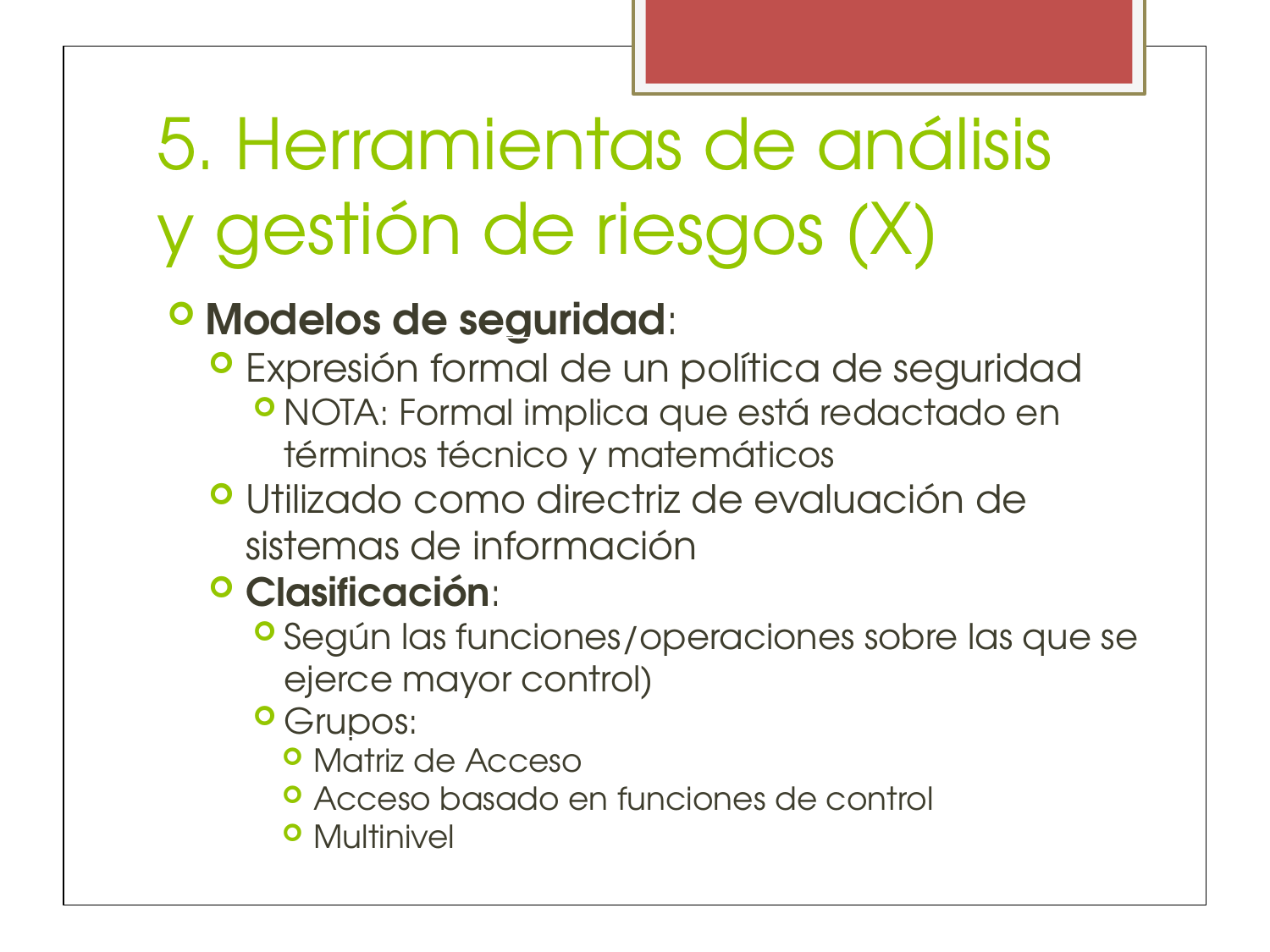

5. Herramientas de análisis y gestión de riesgos (X)
Modelos de seguridad:
Expresión formal de un política de seguridad
NOTA: Formal implica que está redactado en términos técnico y matemáticos
Utilizado como directriz de evaluación de sistemas de información
Clasificación:
Según las funciones/operaciones sobre las que se ejerce mayor control)
Grupos:
Matriz de Acceso
Acceso basado en funciones de control
Multinivel